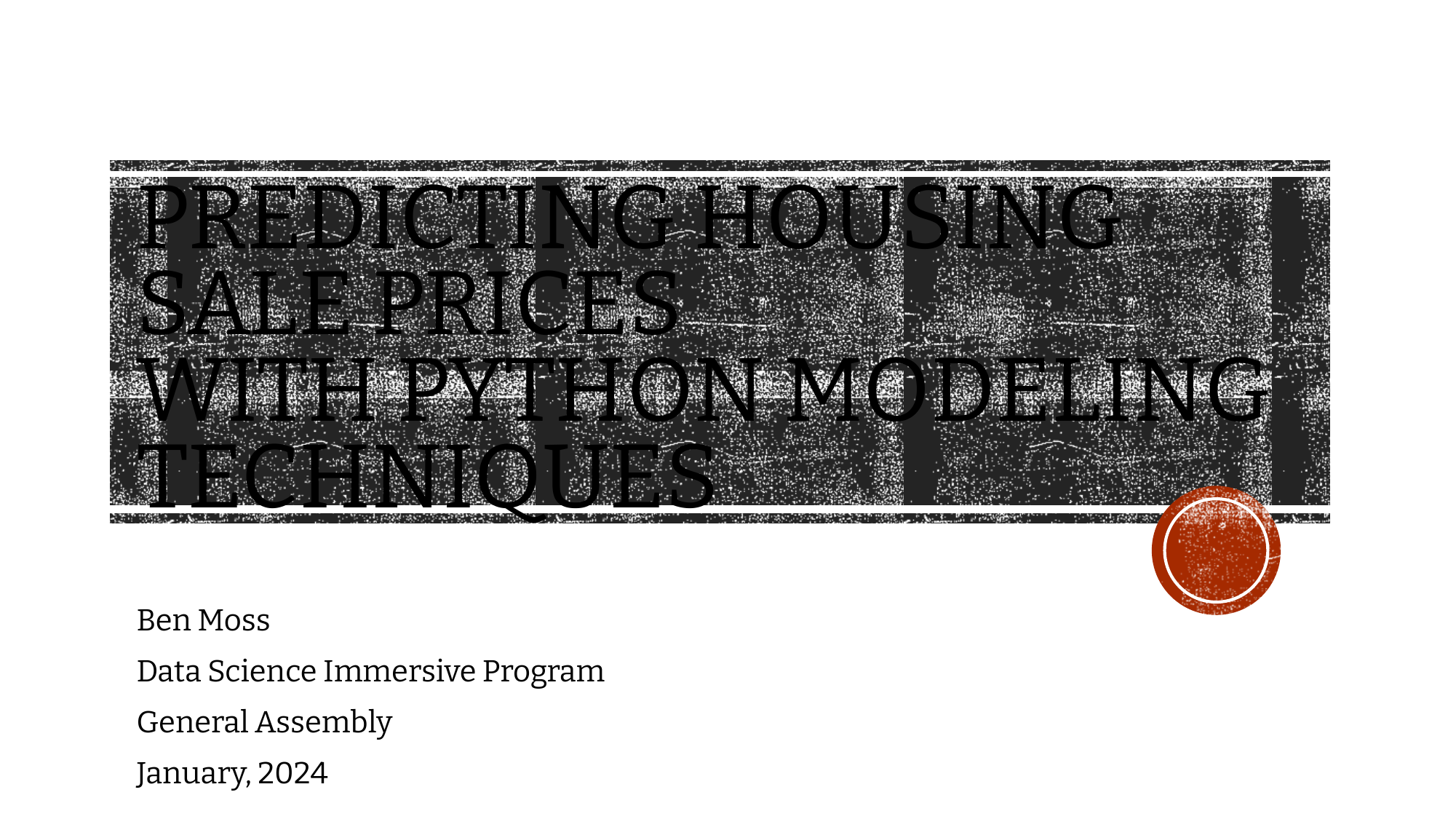

# Predicting Housing Sale Prices With Python Modeling Techniques
Ben Moss
Data Science Immersive Program
General Assembly
January, 2024